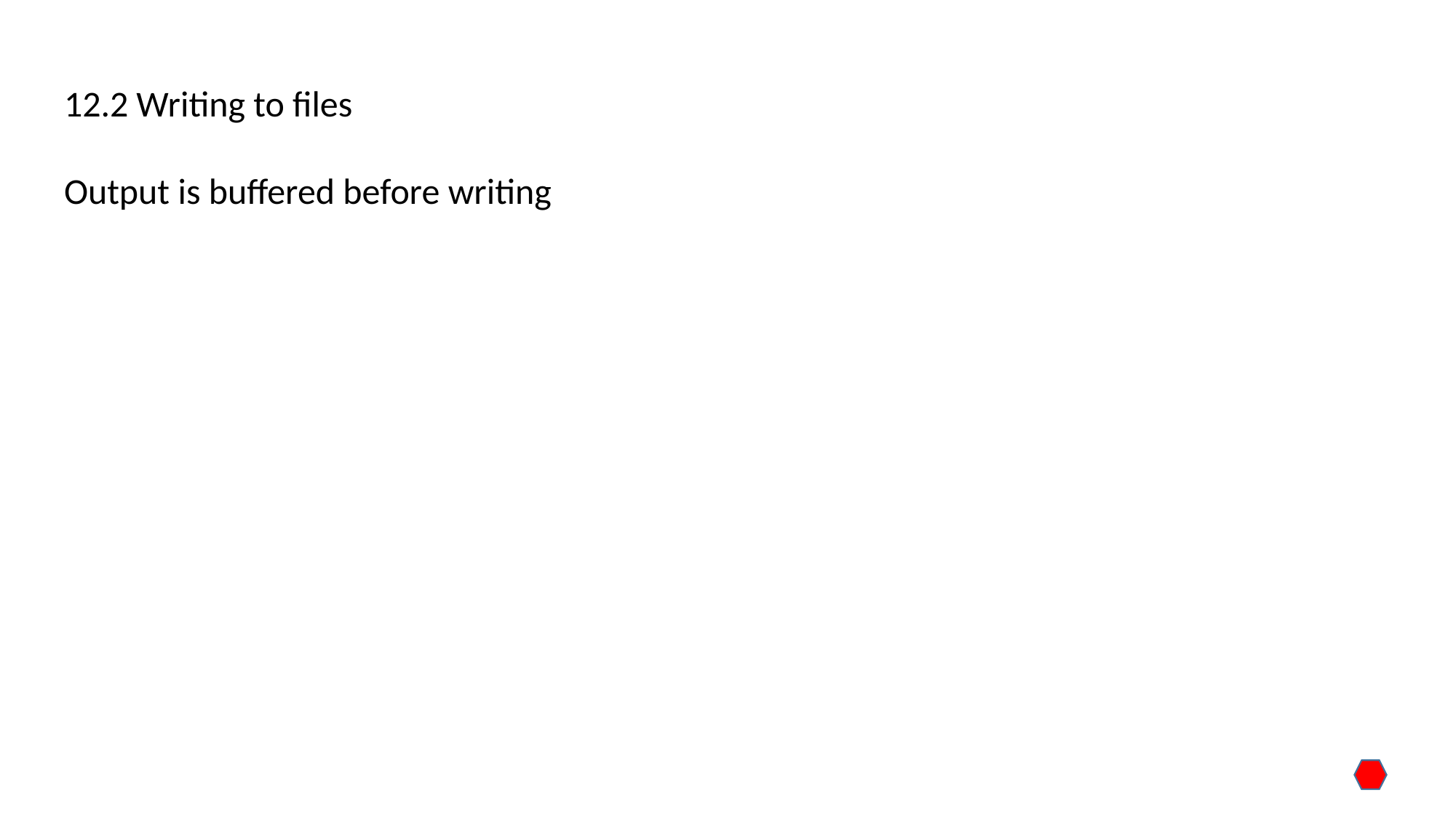

12.2 Writing to files

Output is buffered before writing